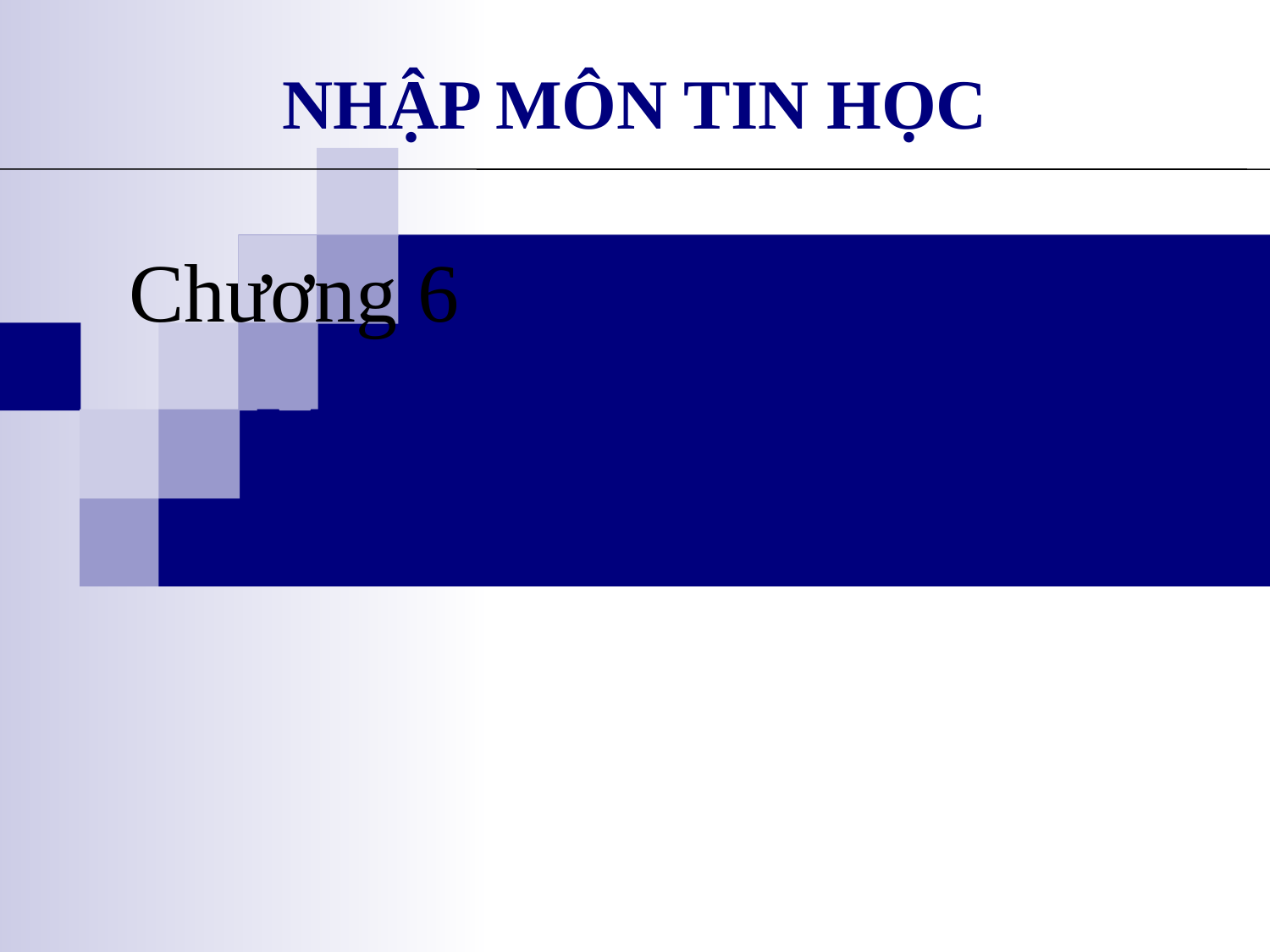

# NHẬP MÔN TIN HỌC

Chương 6
	MẠNG VÀ INTERNET